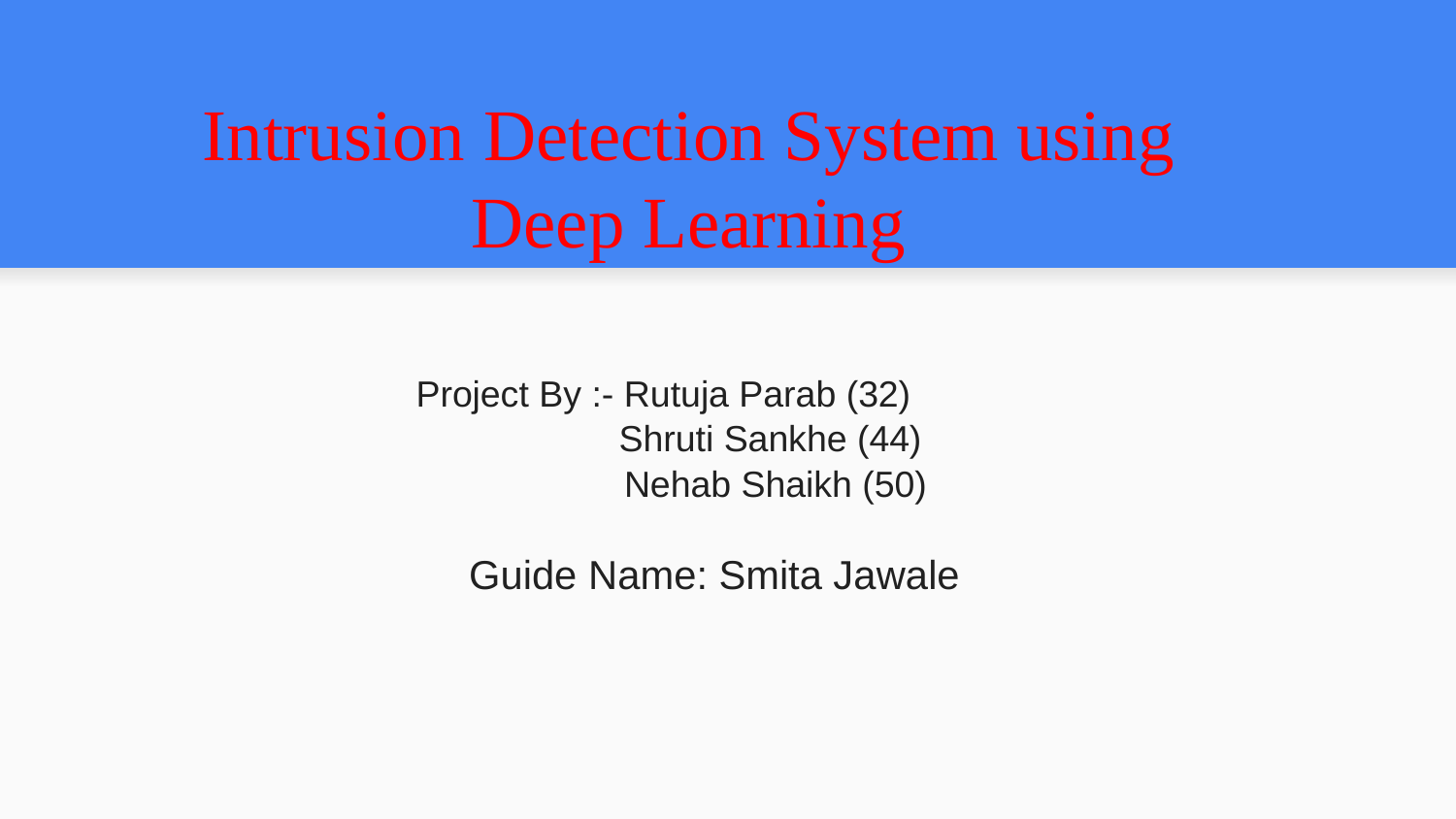

Intrusion Detection System using Deep Learning
Project By :- Rutuja Parab (32)
                      Shruti Sankhe (44)
                      Nehab Shaikh (50)

          Guide Name: Smita Jawale